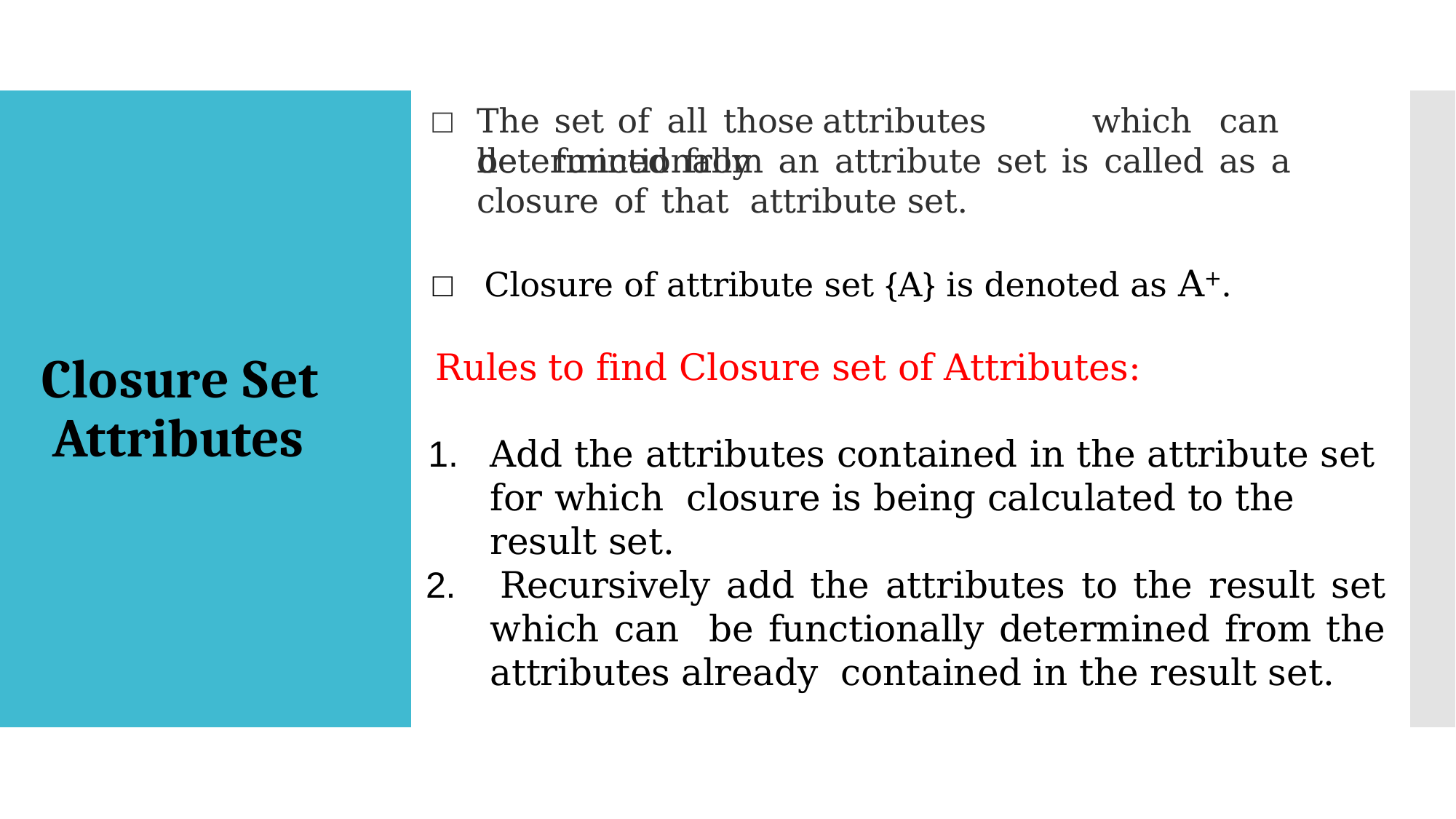

□
The	set	of	all	those	attributes	which	can	be	functionally
determined from an attribute set is called as a closure of that  attribute set.

□	Closure of attribute set {A} is denoted as A+.
Rules to find Closure set of Attributes:
Closure Set  Attributes
1.	Add the attributes contained in the attribute set for which  closure is being calculated to the result set.
2.  Recursively add the attributes to the result set which can  be functionally determined from the attributes already  contained in the result set.